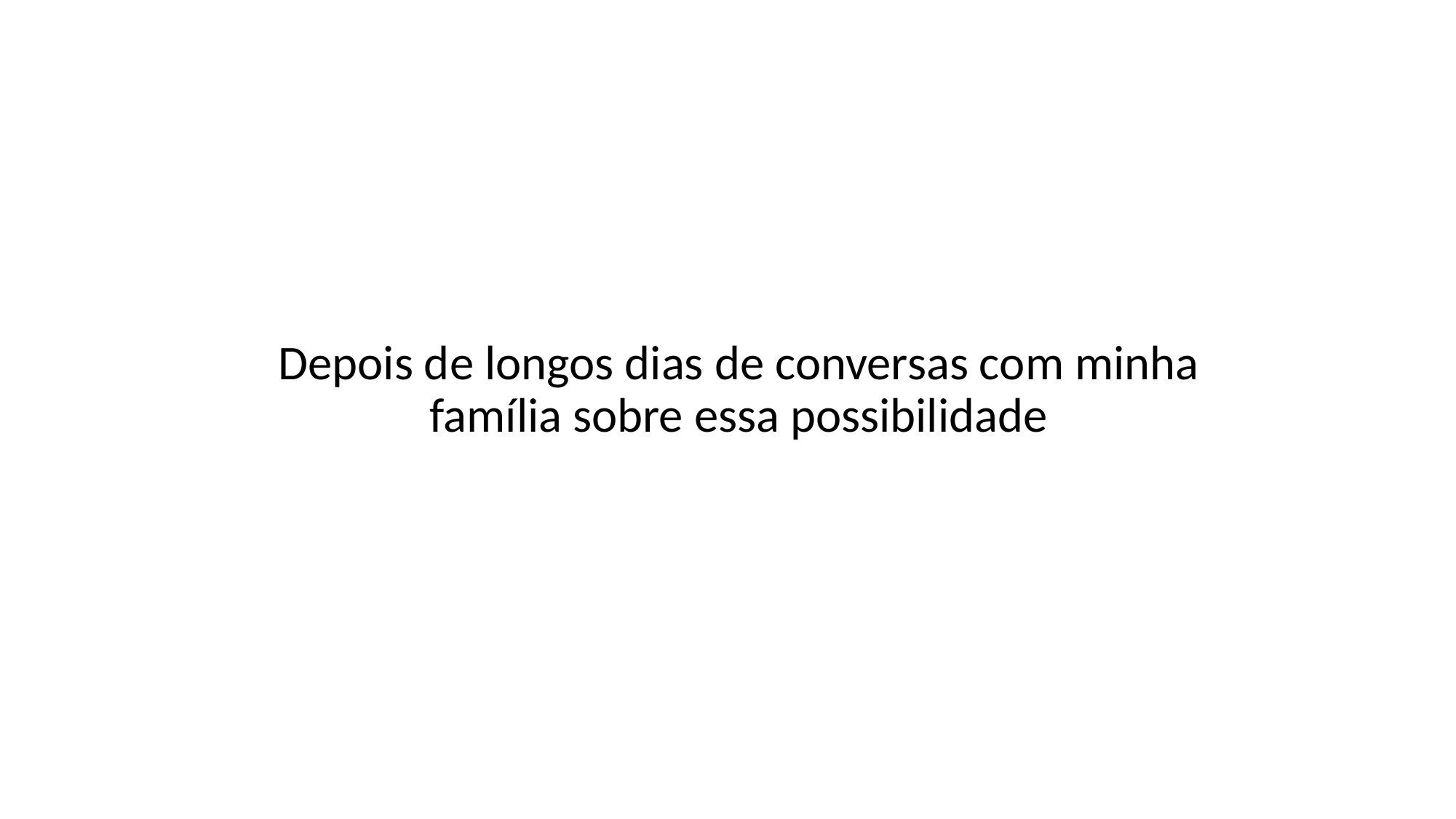

Depois de longos dias de conversas com minha família sobre essa possibilidade